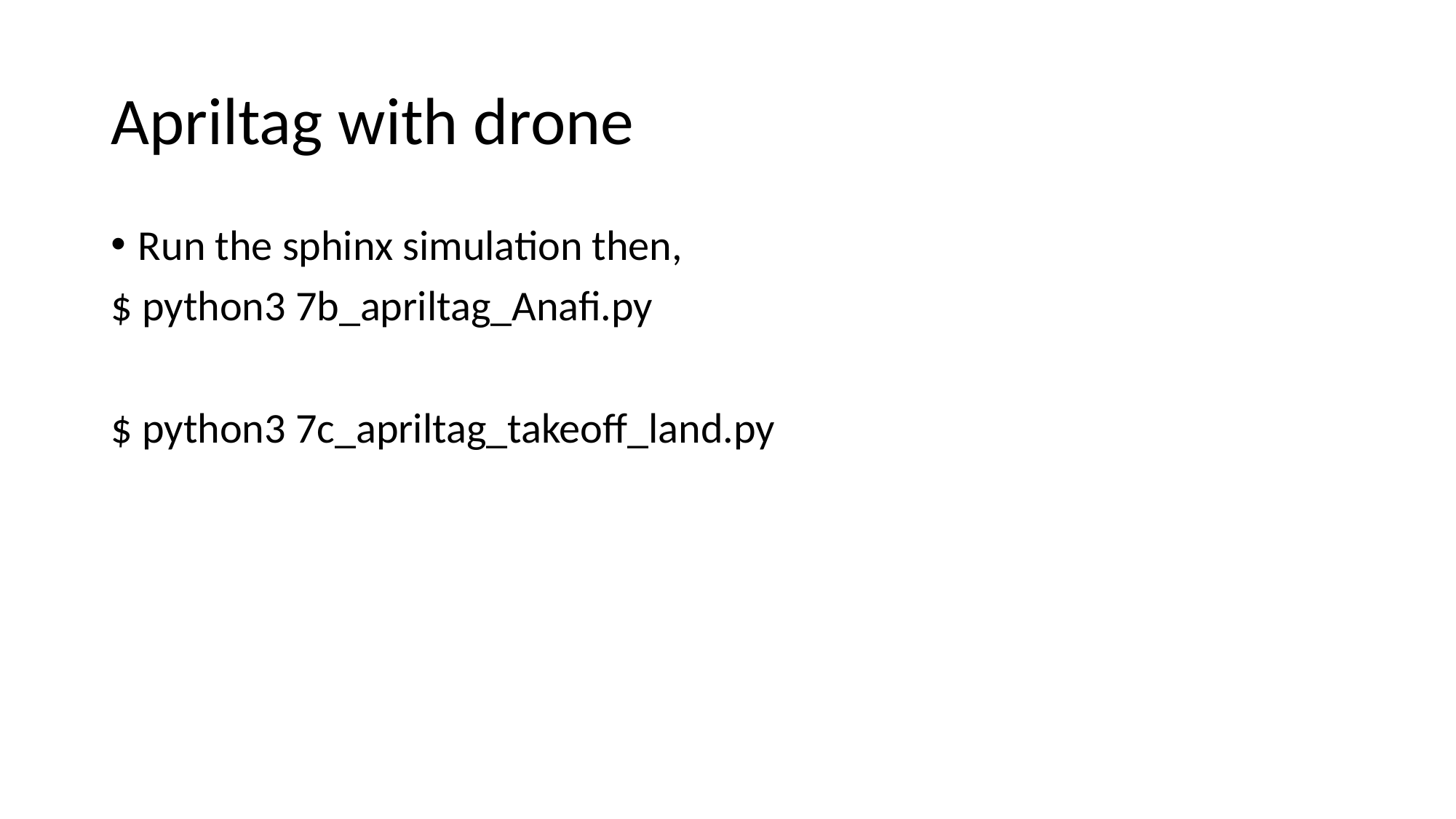

# Apriltag with drone
Run the sphinx simulation then,
$ python3 7b_apriltag_Anafi.py

$ python3 7c_apriltag_takeoff_land.py